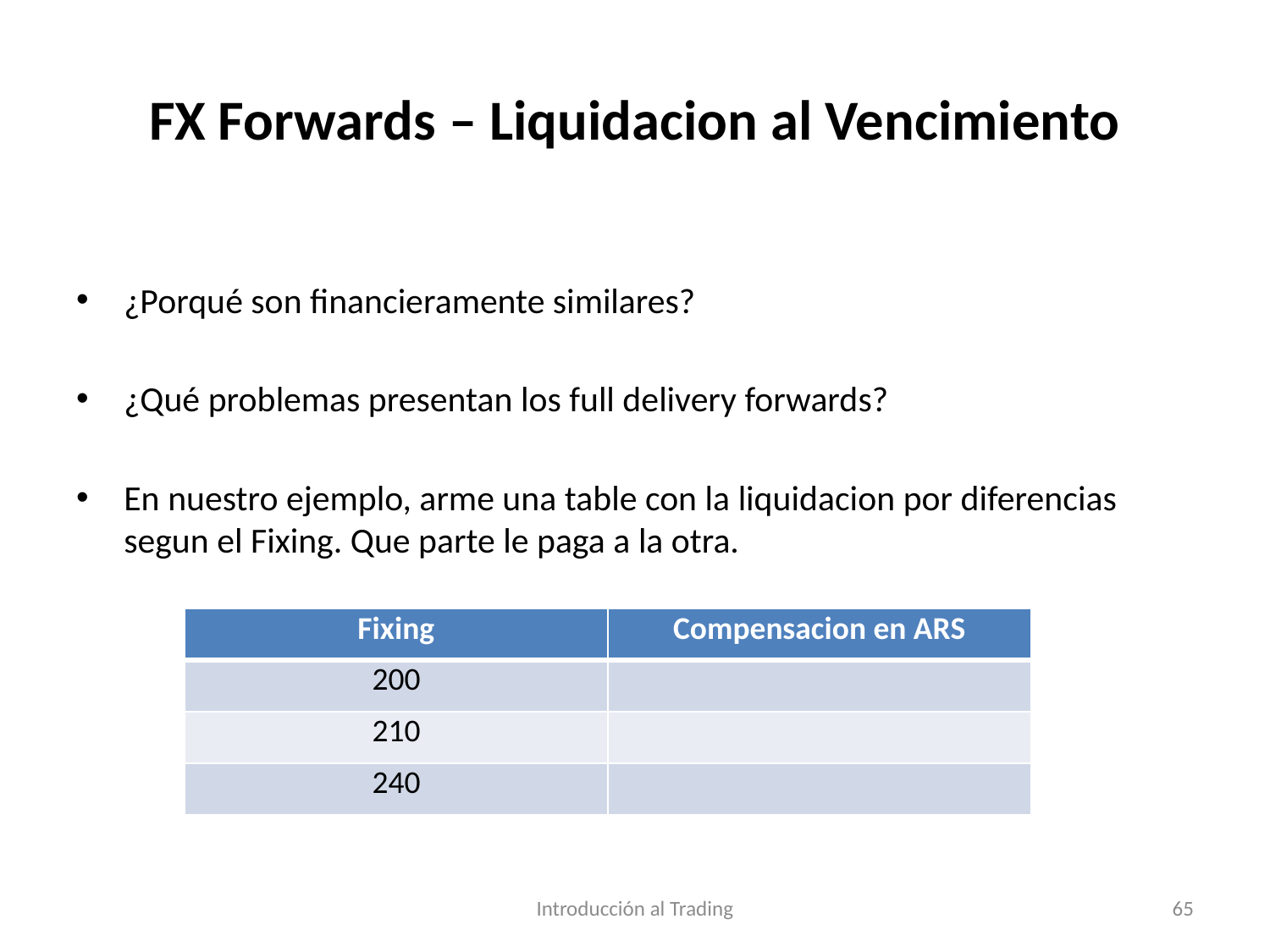

# FX Forwards – Liquidacion al Vencimiento

¿Porqué son financieramente similares?

¿Qué problemas presentan los full delivery forwards?

En nuestro ejemplo, arme una table con la liquidacion por diferencias segun el Fixing. Que parte le paga a la otra.

| Fixing | Compensacion en ARS |
| --- | --- |
| 200 |  |
| 210 |  |
| 240 |  |
Introducción al Trading
65